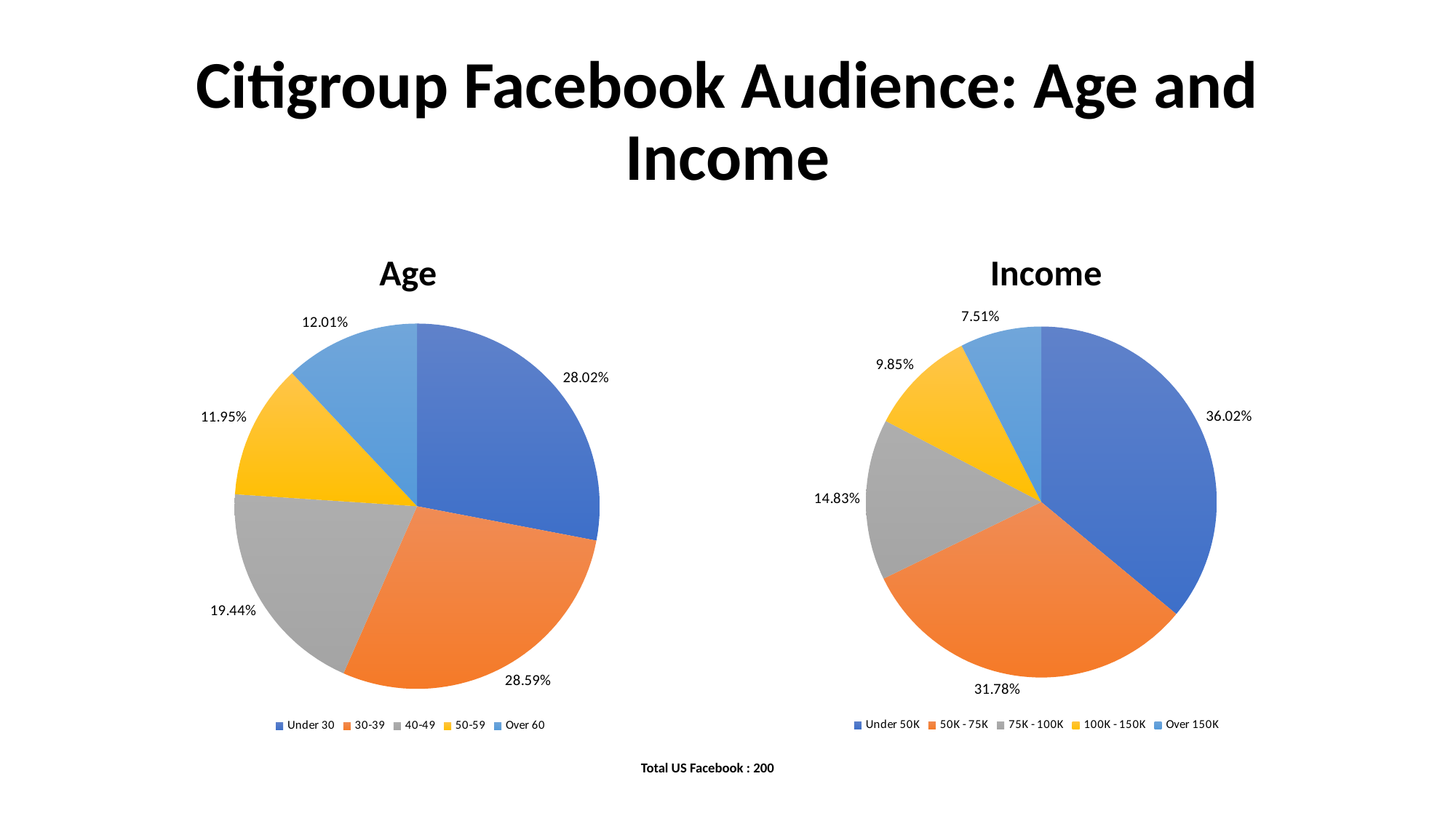

# Citigroup Facebook Audience: Age and Income
Age
Income

### Chart

| Category | Income |
|---|---|
| Under 50K | 0.3602 |
| 50K - 75K | 0.3178 |
| 75K - 100K | 0.1483 |
| 100K - 150K | 0.0985 |
| Over 150K | 0.0751 |

### Chart

| Category | Age |
|---|---|
| Under 30 | 0.2802 |
| 30-39 | 0.2859 |
| 40-49 | 0.1944 |
| 50-59 | 0.1195 |
| Over 60 | 0.1201 |
Total US Facebook : 200